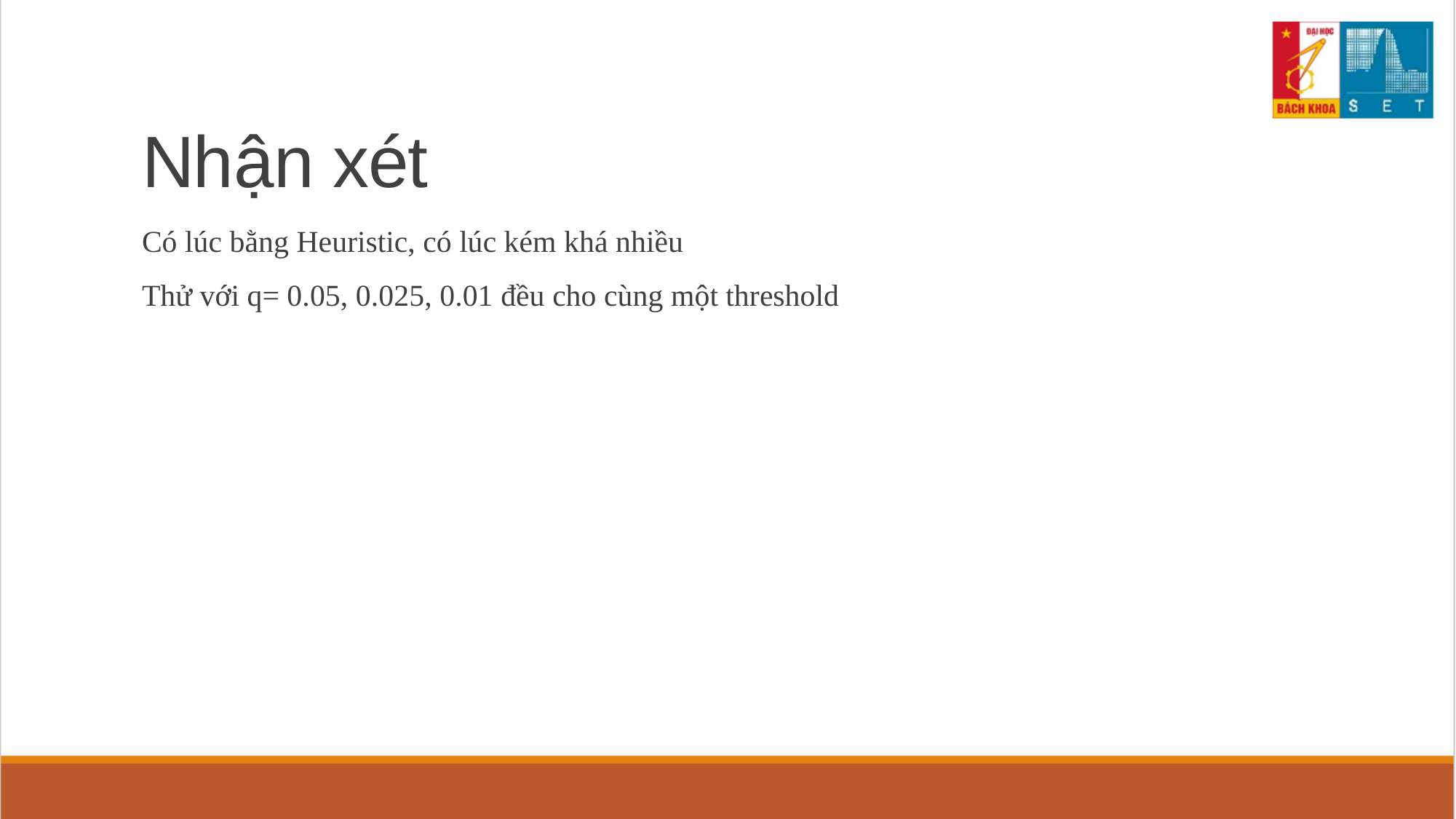

# Nhận xét
Có lúc bằng Heuristic, có lúc kém khá nhiều
Thử với q= 0.05, 0.025, 0.01 đều cho cùng một threshold